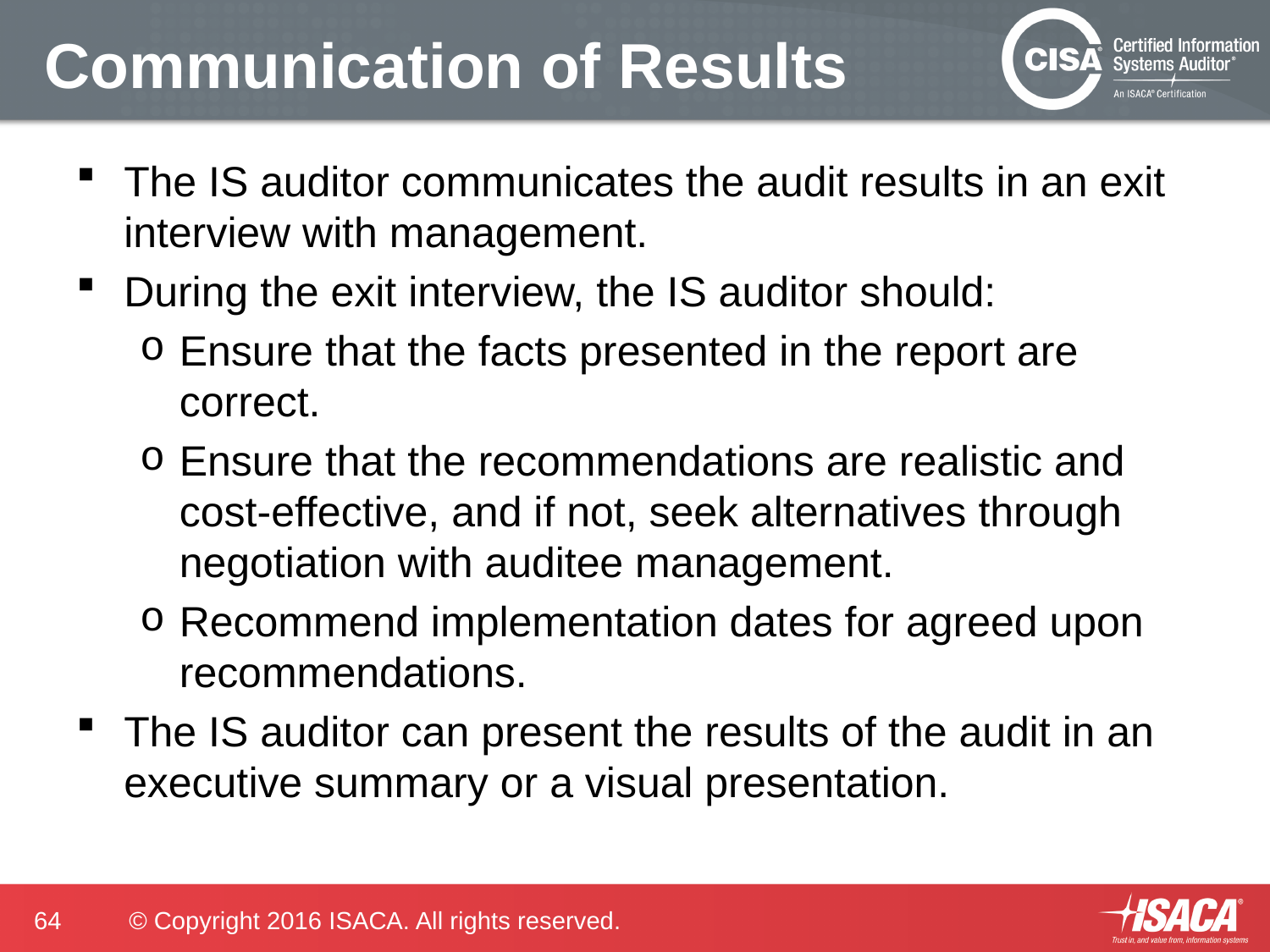

# Communication of Results
The IS auditor communicates the audit results in an exit interview with management.
During the exit interview, the IS auditor should:
Ensure that the facts presented in the report are correct.
Ensure that the recommendations are realistic and cost-effective, and if not, seek alternatives through negotiation with auditee management.
Recommend implementation dates for agreed upon recommendations.
The IS auditor can present the results of the audit in an executive summary or a visual presentation.